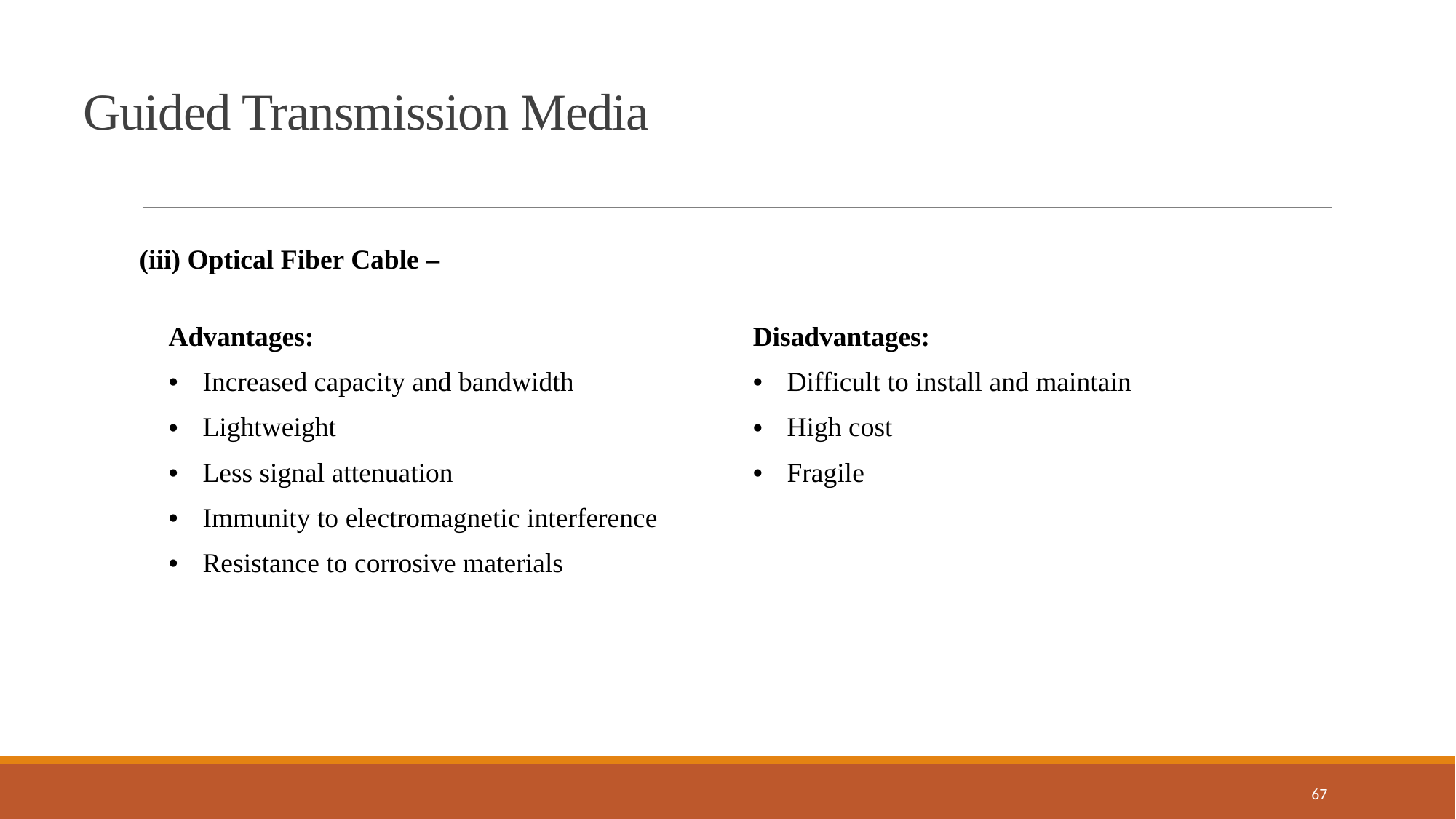

Guided Transmission Media
(iii) Optical Fiber Cable –

| Advantages: Increased capacity and bandwidth Lightweight Less signal attenuation Immunity to electromagnetic interference Resistance to corrosive materials | Disadvantages: Difficult to install and maintain High cost Fragile |
| --- | --- |
67